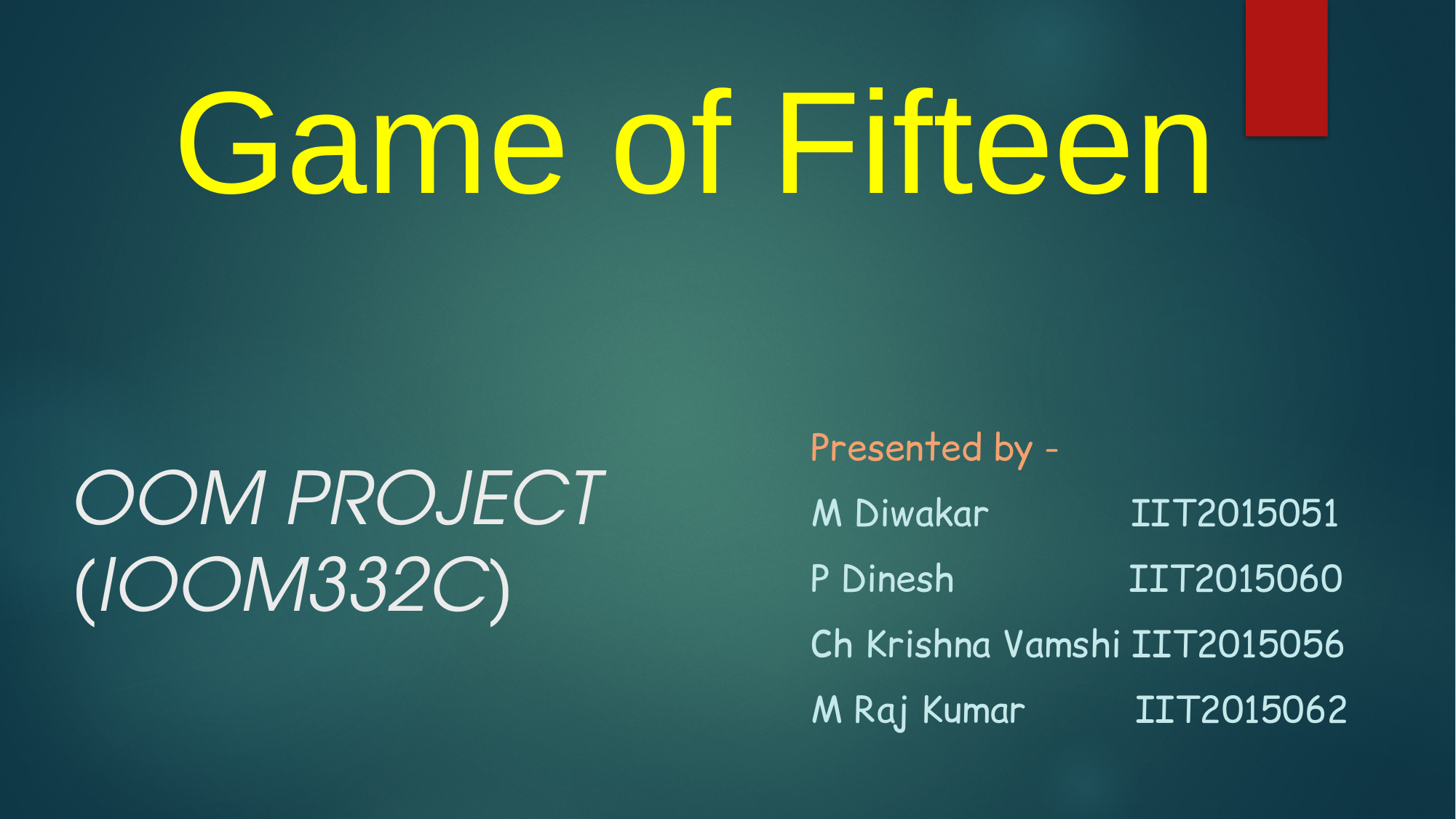

Game of Fifteen

OOM PROJECT
(IOOM332C)
Presented by -
M Diwakar             IIT2015051
P Dinesh                IIT2015060
Ch Krishna Vamshi IIT2015056
M Raj Kumar          IIT2015062